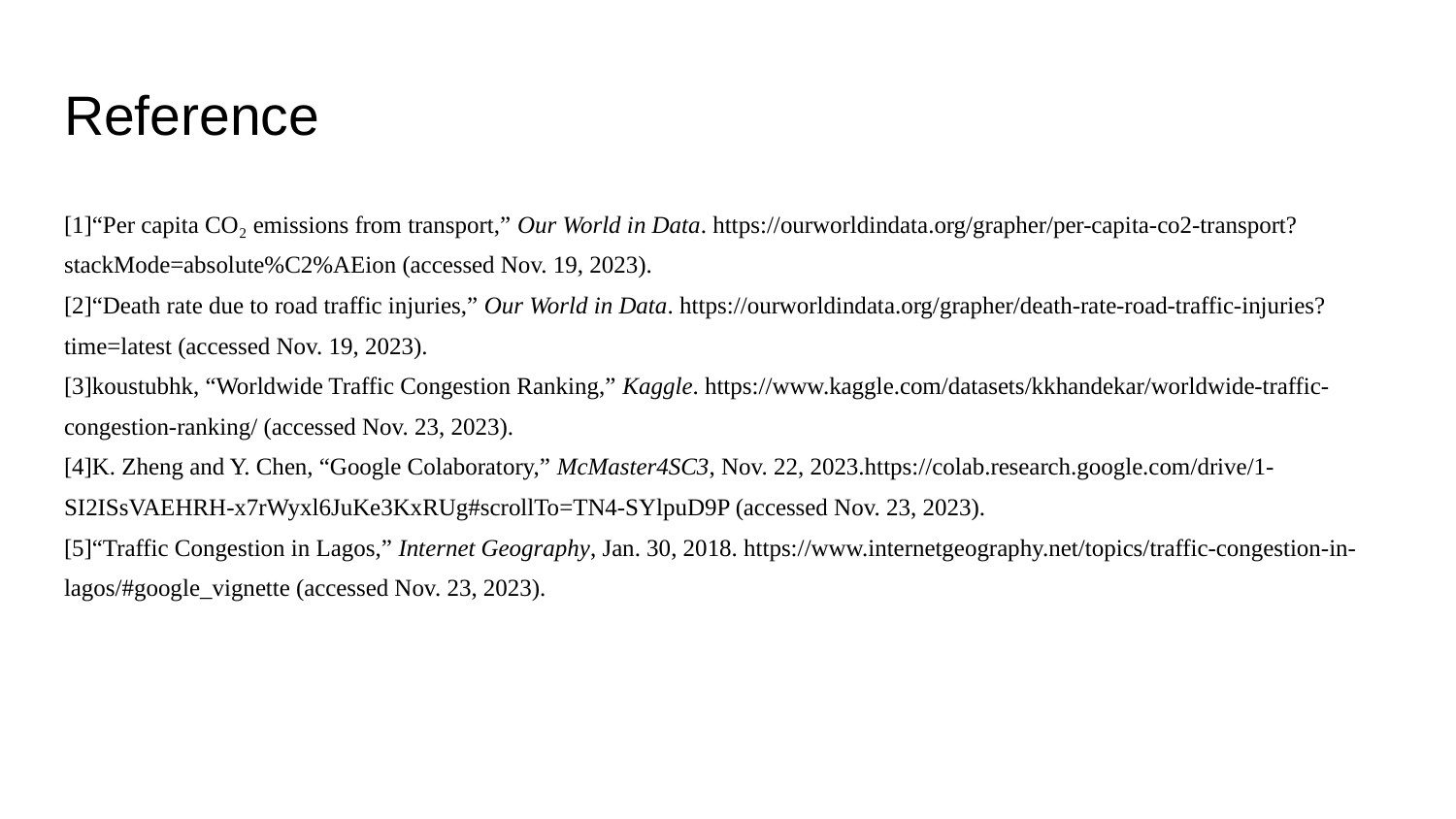

# Reference
[1]“Per capita CO₂ emissions from transport,” Our World in Data. https://ourworldindata.org/grapher/per-capita-co2-transport?stackMode=absolute%C2%AEion (accessed Nov. 19, 2023).
[2]“Death rate due to road traffic injuries,” Our World in Data. https://ourworldindata.org/grapher/death-rate-road-traffic-injuries?time=latest (accessed Nov. 19, 2023).
[3]koustubhk, “Worldwide Traffic Congestion Ranking,” Kaggle. https://www.kaggle.com/datasets/kkhandekar/worldwide-traffic-congestion-ranking/ (accessed Nov. 23, 2023).
[4]K. Zheng and Y. Chen, “Google Colaboratory,” McMaster4SC3, Nov. 22, 2023.https://colab.research.google.com/drive/1-SI2ISsVAEHRH-x7rWyxl6JuKe3KxRUg#scrollTo=TN4-SYlpuD9P (accessed Nov. 23, 2023).
[5]“Traffic Congestion in Lagos,” Internet Geography, Jan. 30, 2018. https://www.internetgeography.net/topics/traffic-congestion-in-lagos/#google_vignette (accessed Nov. 23, 2023).